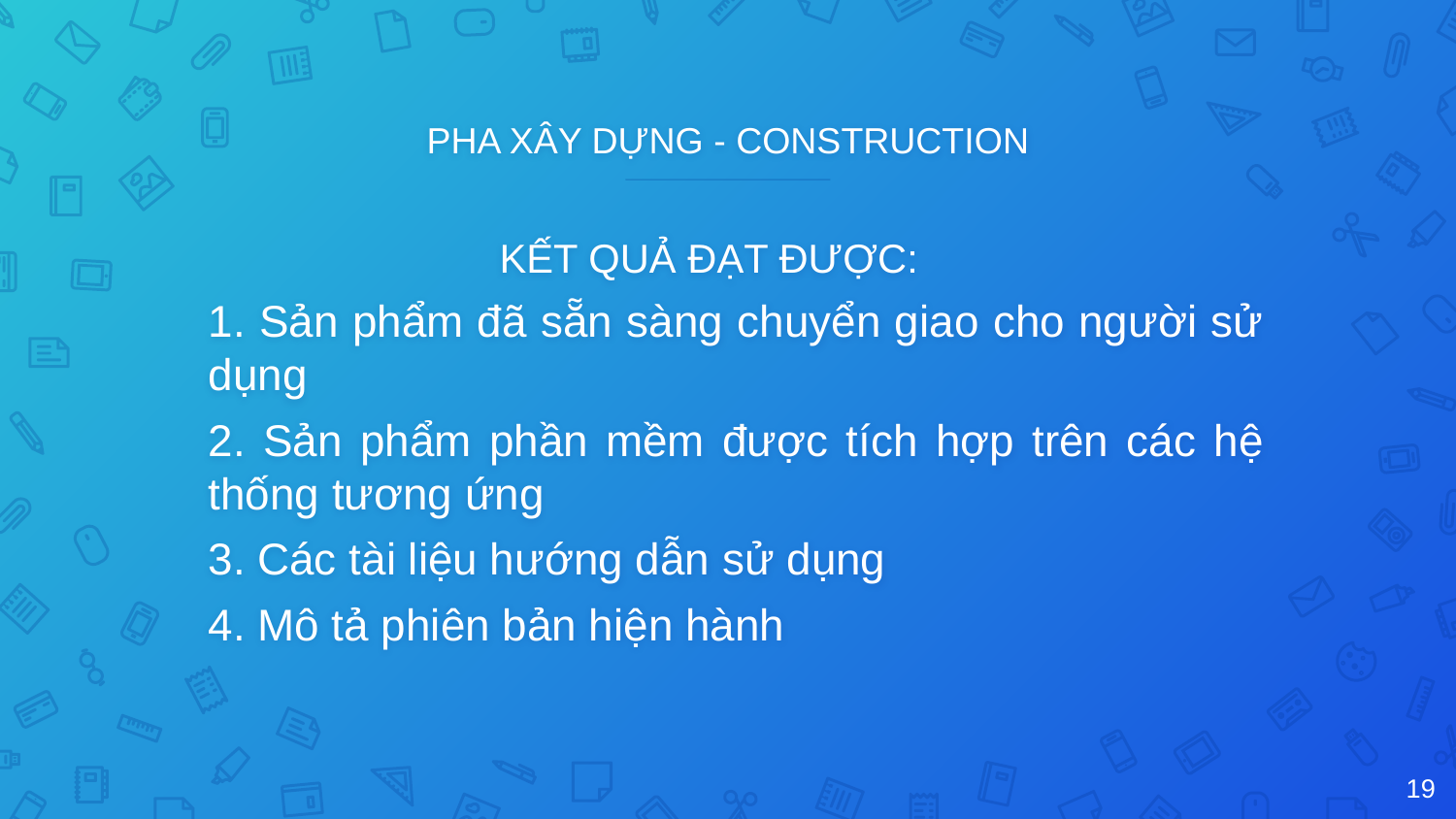

# PHA XÂY DỰNG - CONSTRUCTION
		KẾT QUẢ ĐẠT ĐƯỢC:
1. Sản phẩm đã sẵn sàng chuyển giao cho người sử dụng
2. Sản phẩm phần mềm được tích hợp trên các hệ thống tương ứng
3. Các tài liệu hướng dẫn sử dụng
4. Mô tả phiên bản hiện hành

19